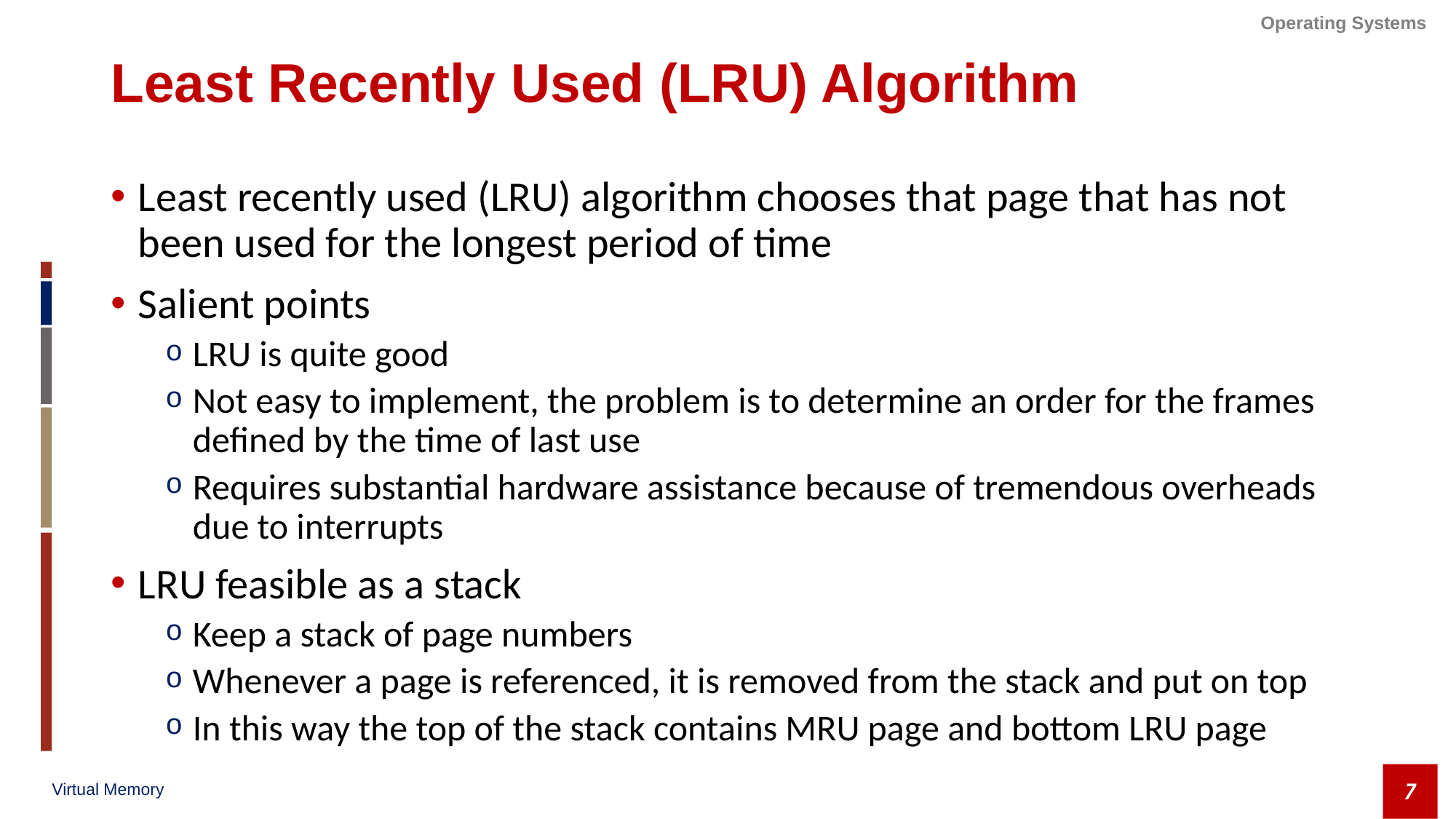

# Least Recently Used (LRU) Algorithm
Least recently used (LRU) algorithm chooses that page that has not been used for the longest period of time
Salient points
LRU is quite good
Not easy to implement, the problem is to determine an order for the frames defined by the time of last use
Requires substantial hardware assistance because of tremendous overheads due to interrupts
LRU feasible as a stack
Keep a stack of page numbers
Whenever a page is referenced, it is removed from the stack and put on top
In this way the top of the stack contains MRU page and bottom LRU page